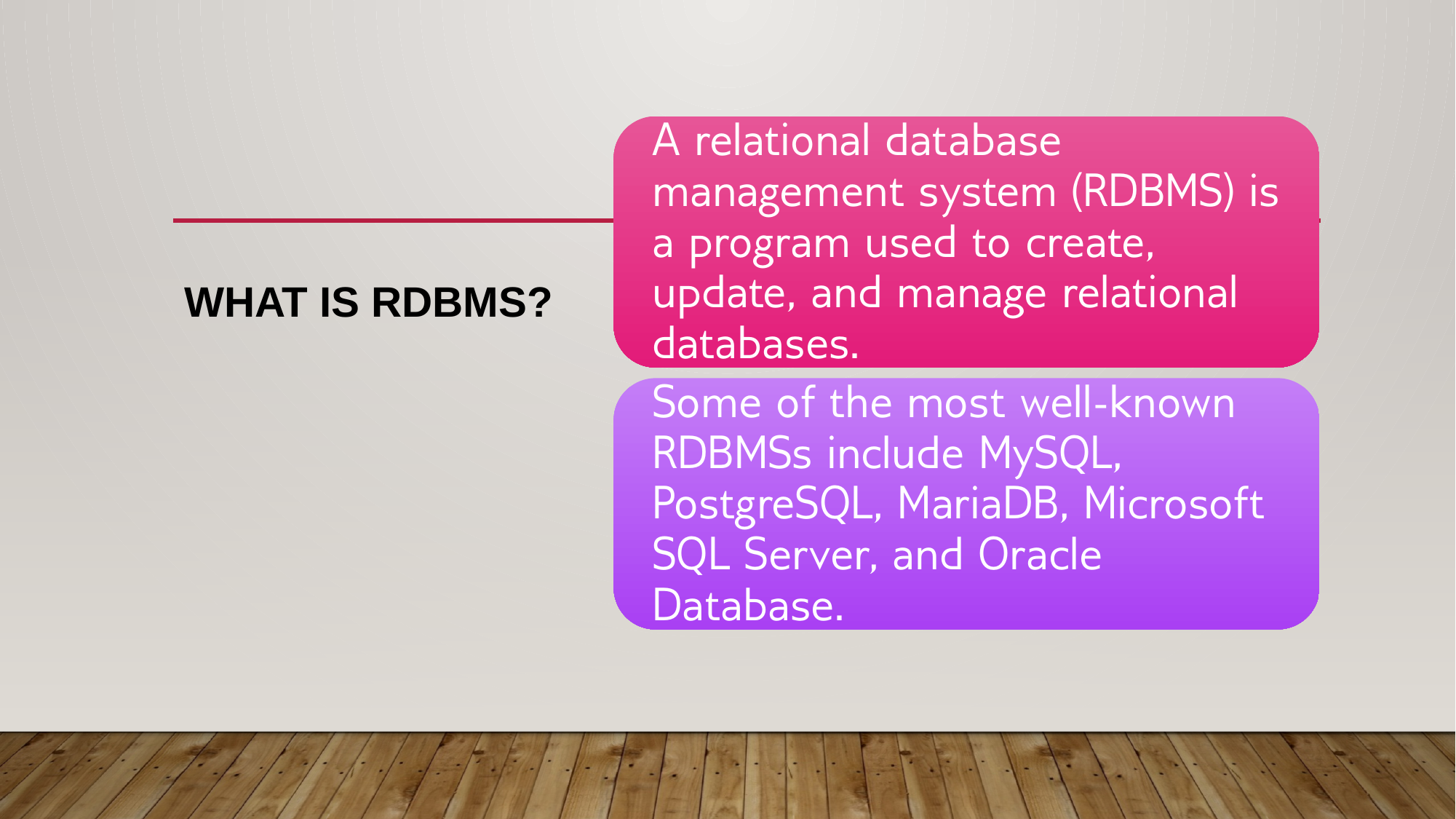

A relational database management system (RDBMS) is a program used to create, update, and manage relational databases.
Some of the most well-known RDBMSs include MySQL, PostgreSQL, MariaDB, Microsoft SQL Server, and Oracle Database.
# What is Rdbms?